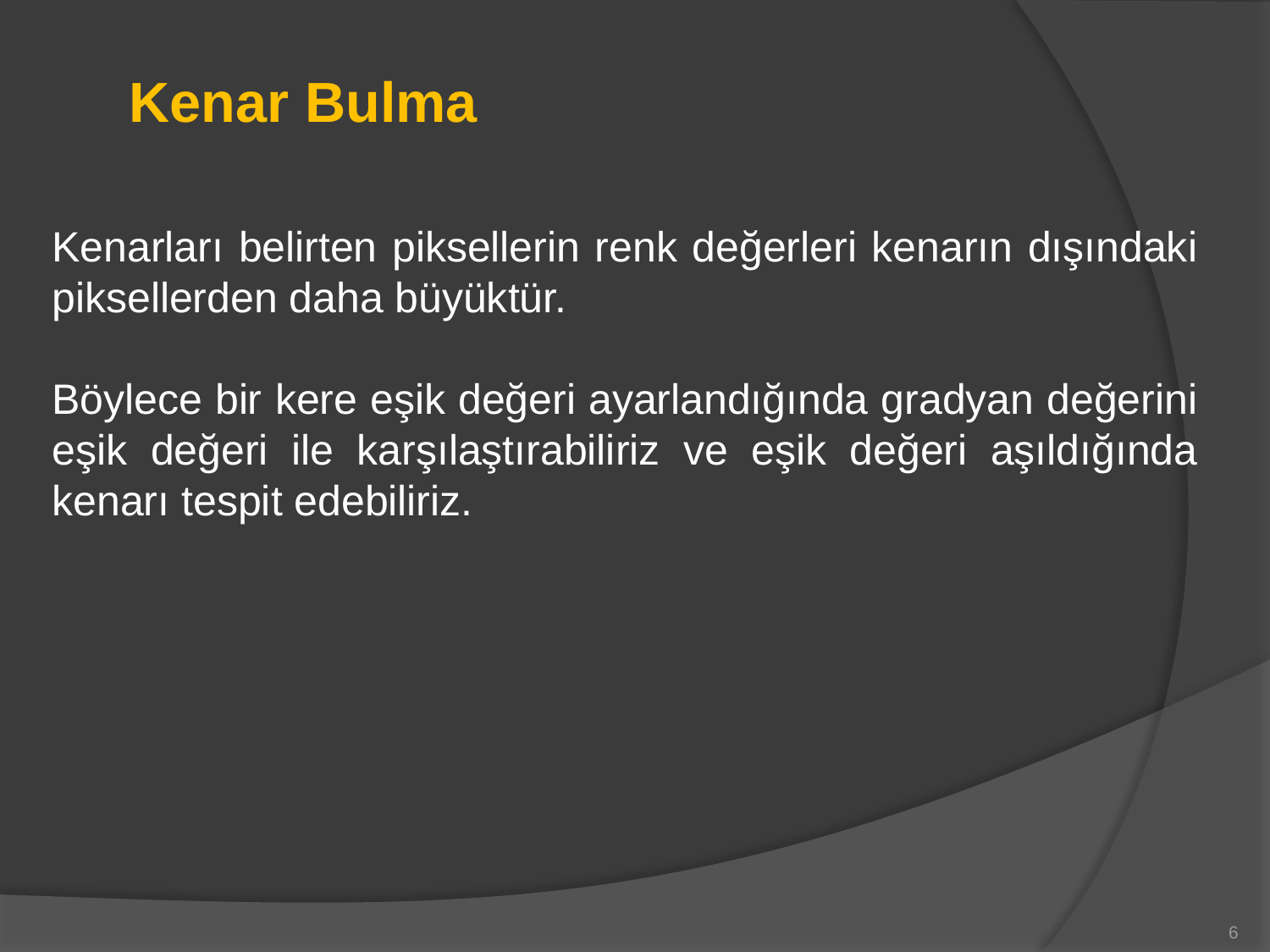

Kenar Bulma

Kenarları belirten piksellerin renk değerleri kenarın dışındaki piksellerden daha büyüktür.

Böylece bir kere eşik değeri ayarlandığında gradyan değerini eşik değeri ile karşılaştırabiliriz ve eşik değeri aşıldığında kenarı tespit edebiliriz.

6